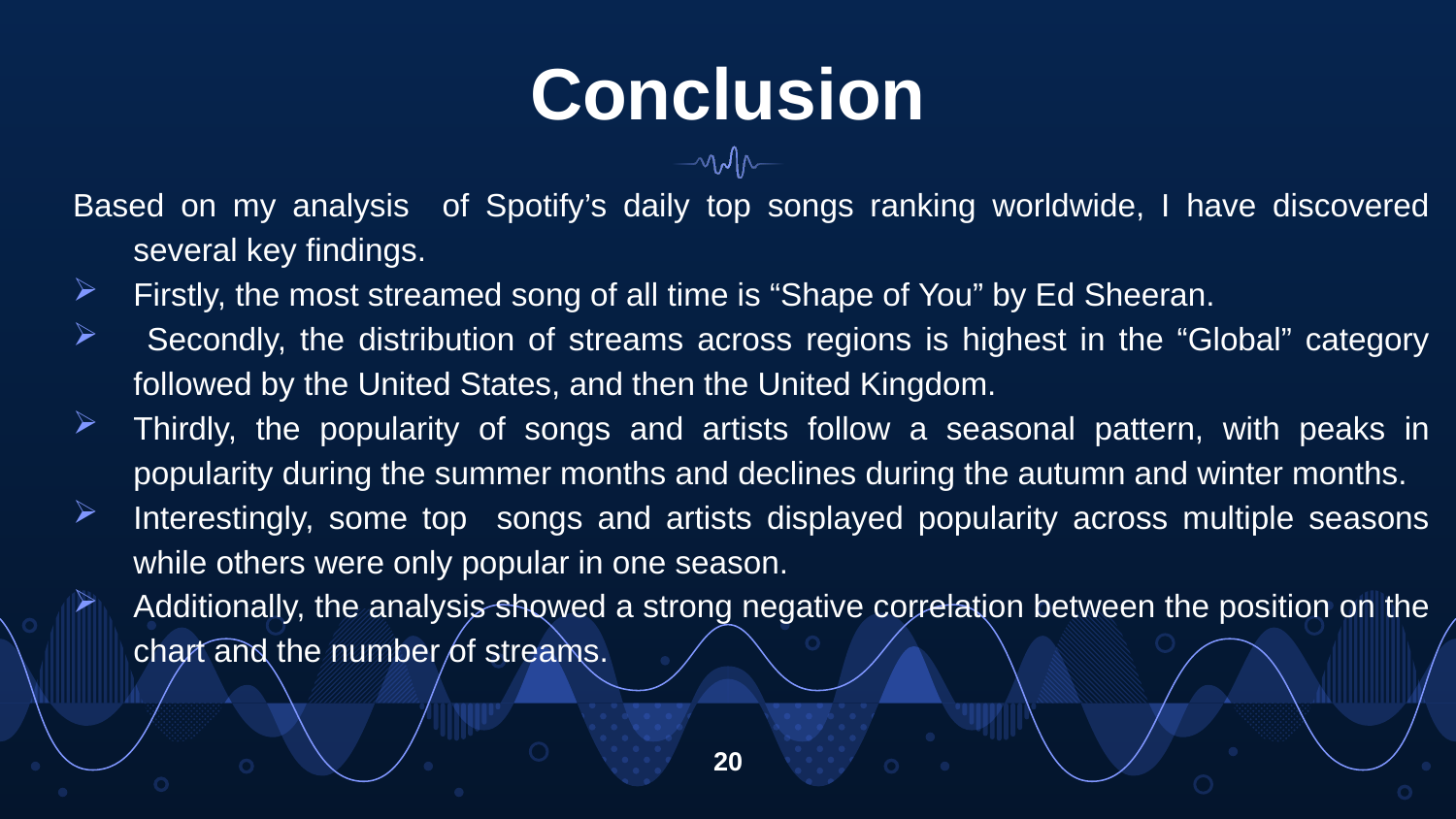

# Conclusion
Based on my analysis  of Spotify’s daily top songs ranking worldwide, I have discovered several key findings.
Firstly, the most streamed song of all time is “Shape of You” by Ed Sheeran.
 Secondly, the distribution of streams across regions is highest in the “Global” category followed by the United States, and then the United Kingdom.
Thirdly, the popularity of songs and artists follow a seasonal pattern, with peaks in popularity during the summer months and declines during the autumn and winter months.
Interestingly, some top  songs and artists displayed popularity across multiple seasons while others were only popular in one season.
Additionally, the analysis showed a strong negative correlation between the position on the chart and the number of streams.

20